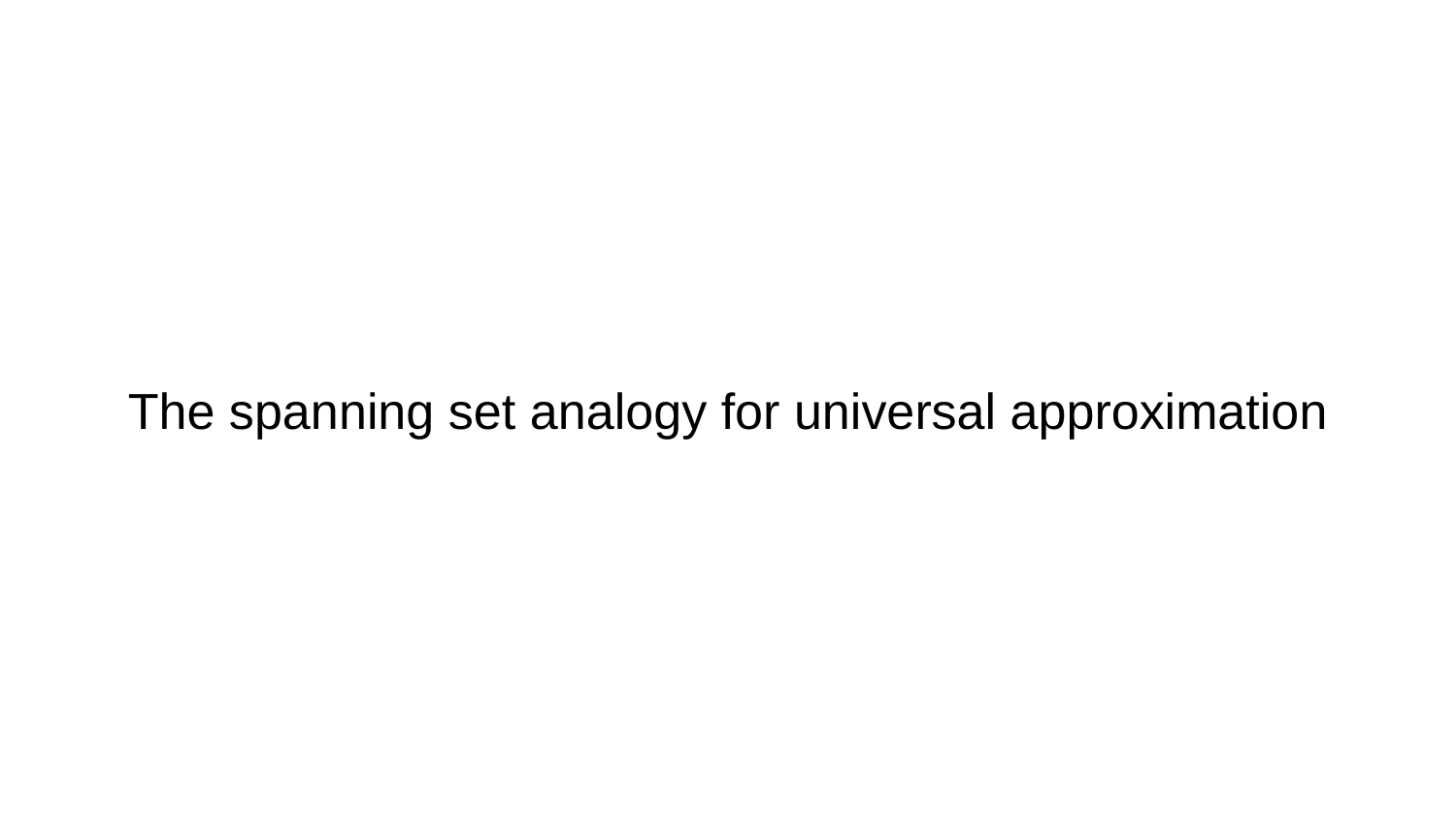

# The spanning set analogy for universal approximation